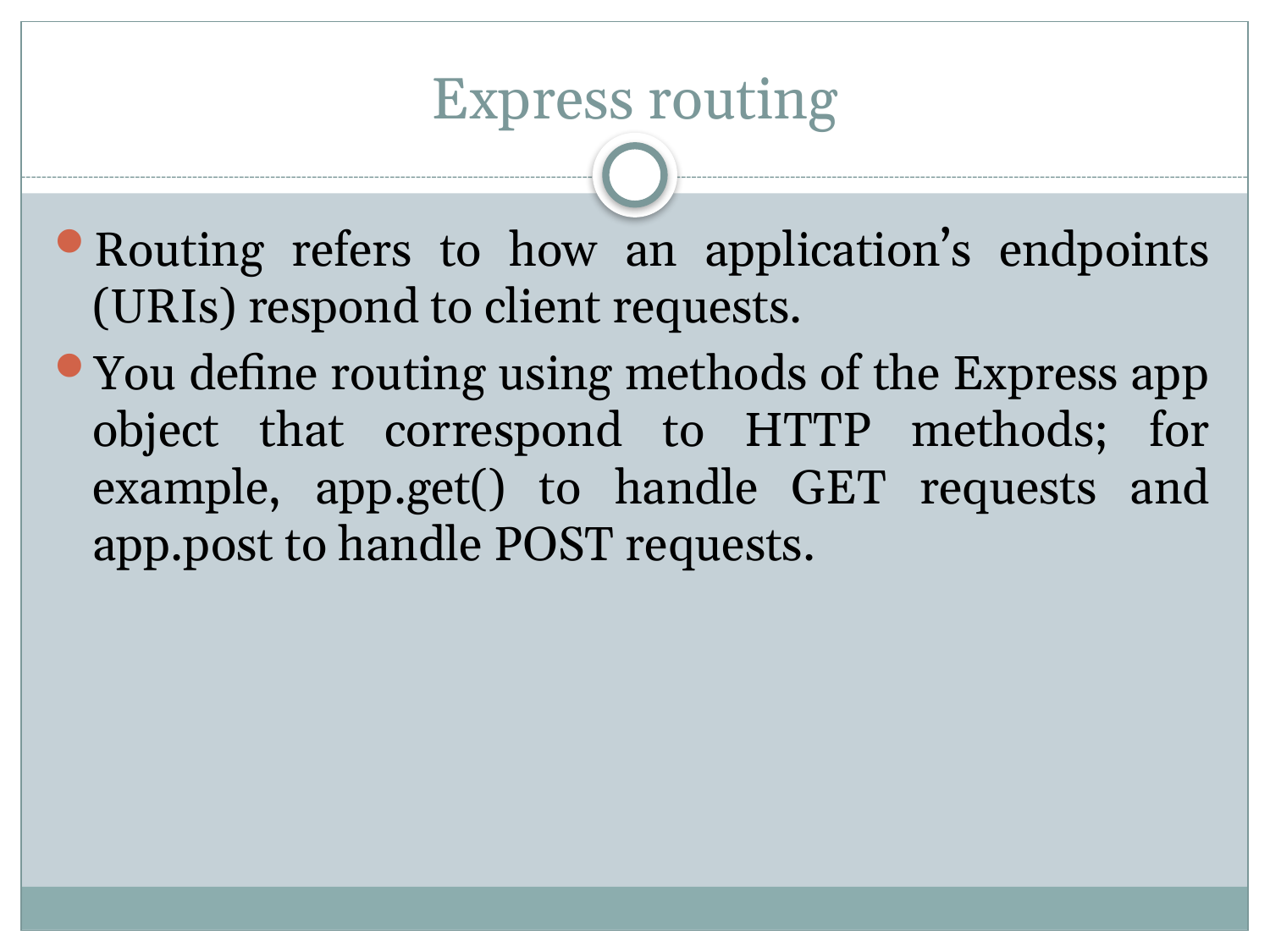

# Express routing
Routing refers to how an application’s endpoints (URIs) respond to client requests.
You define routing using methods of the Express app object that correspond to HTTP methods; for example, app.get() to handle GET requests and app.post to handle POST requests.